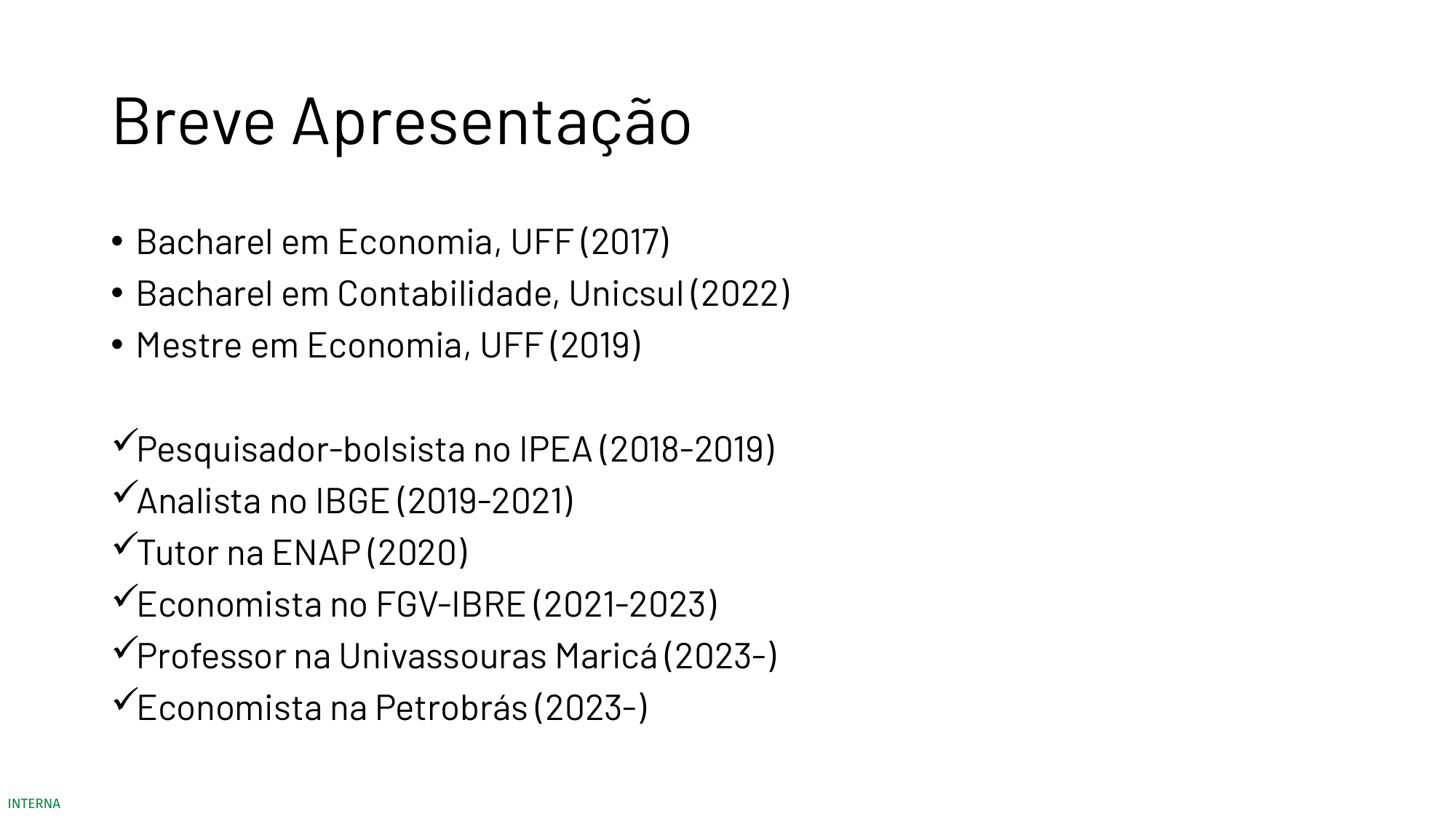

# Breve Apresentação
Bacharel em Economia, UFF (2017)
Bacharel em Contabilidade, Unicsul (2022)
Mestre em Economia, UFF (2019)

Pesquisador-bolsista no IPEA (2018-2019)
Analista no IBGE (2019-2021)
Tutor na ENAP (2020)
Economista no FGV-IBRE (2021-2023)
Professor na Univassouras Maricá (2023-)
Economista na Petrobrás (2023-)